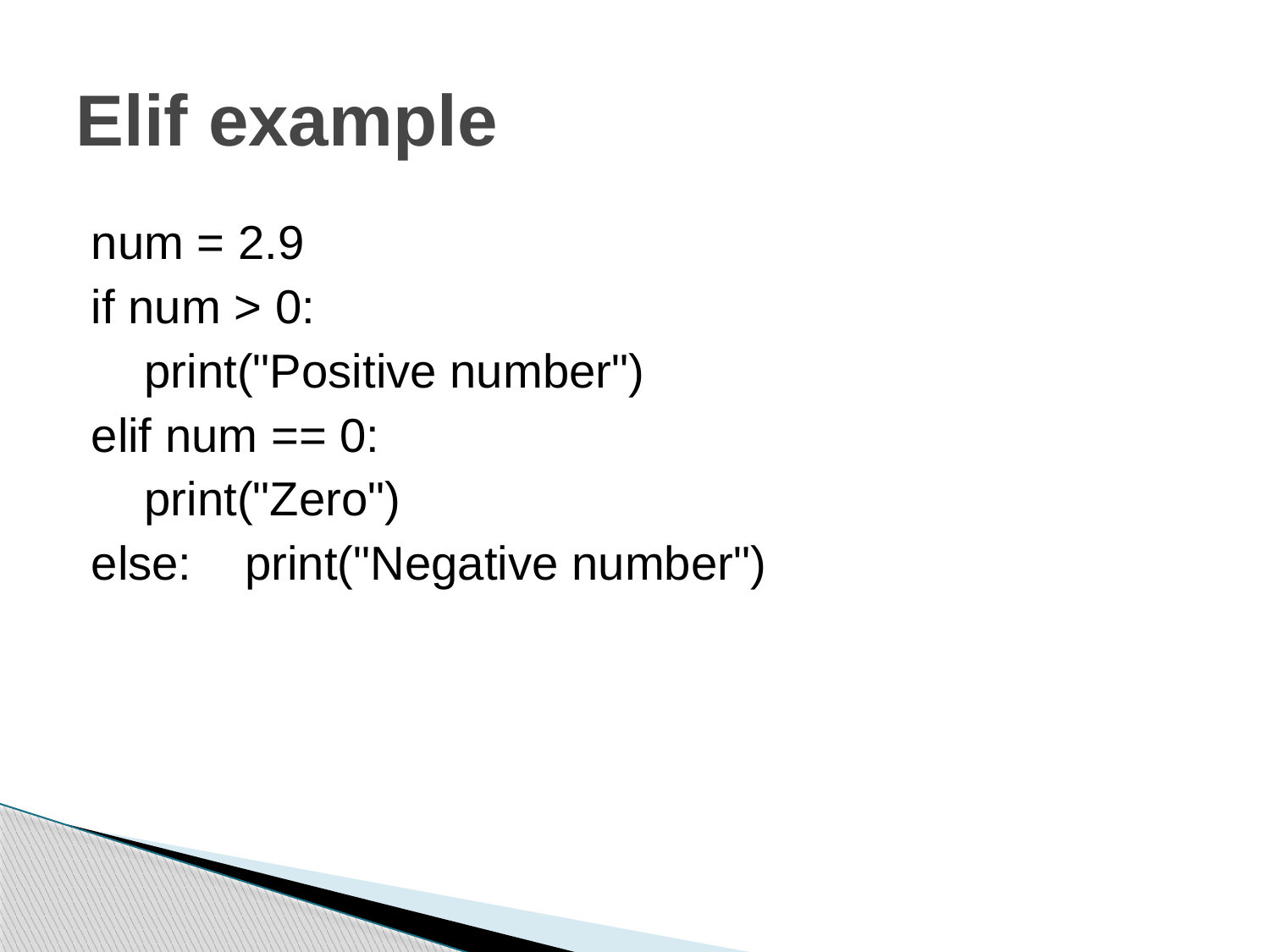

# Elif example
num = 2.9
if num > 0:
    print("Positive number")
elif num == 0:
    print("Zero")
else:    print("Negative number")